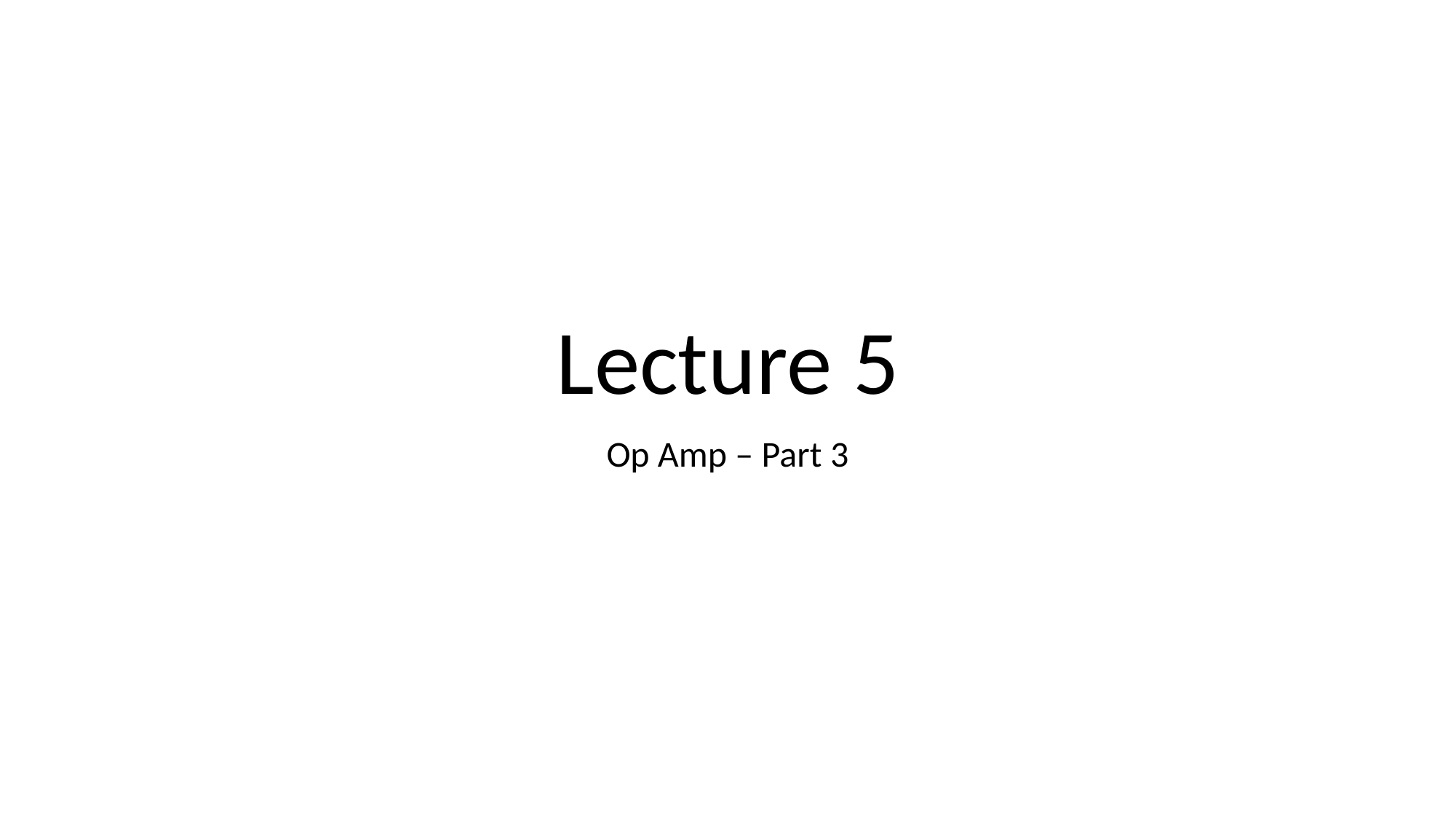

# Lecture 5
Op Amp – Part 3